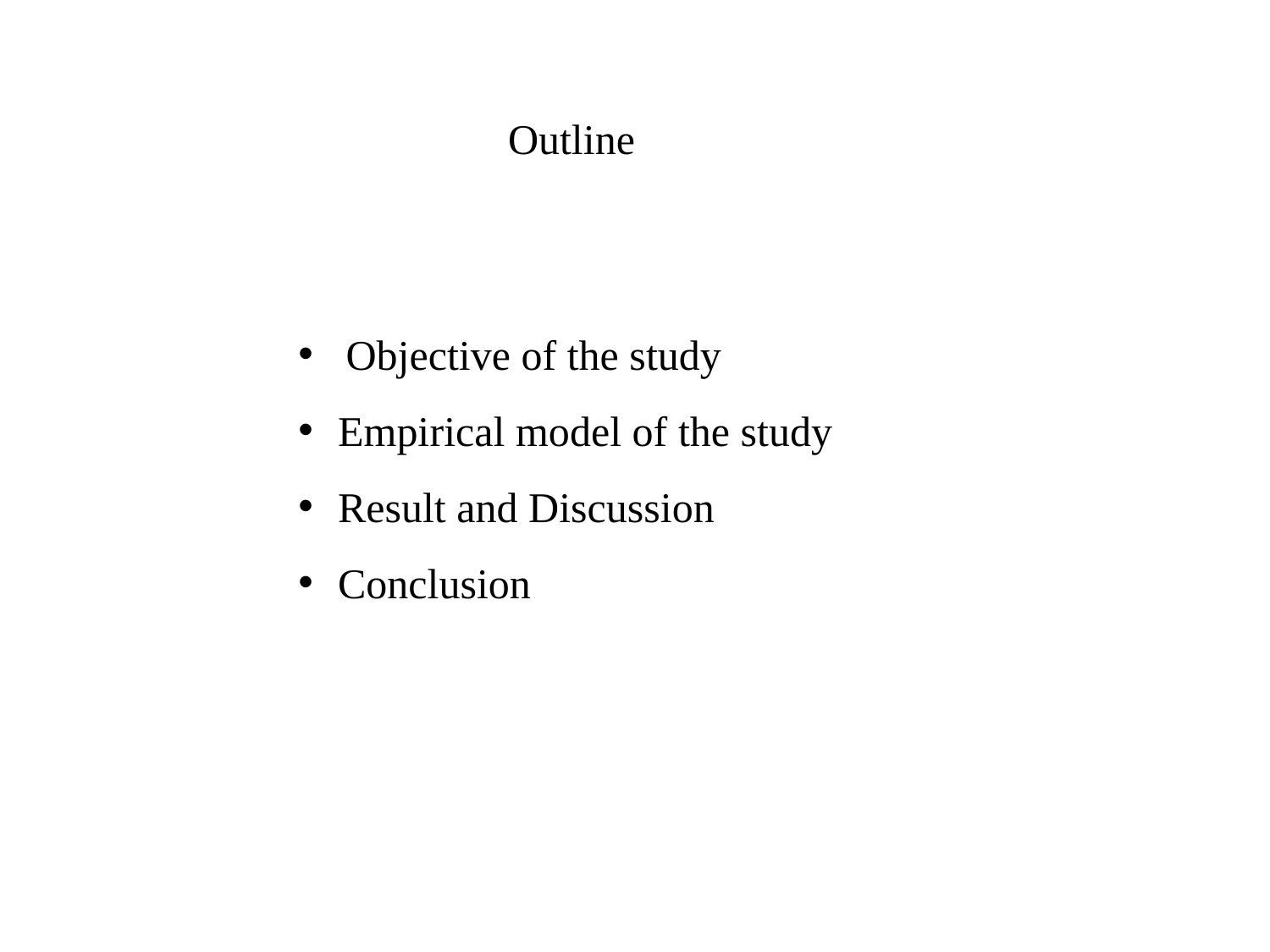

Outline
Objective of the study
Empirical model of the study
Result and Discussion
Conclusion